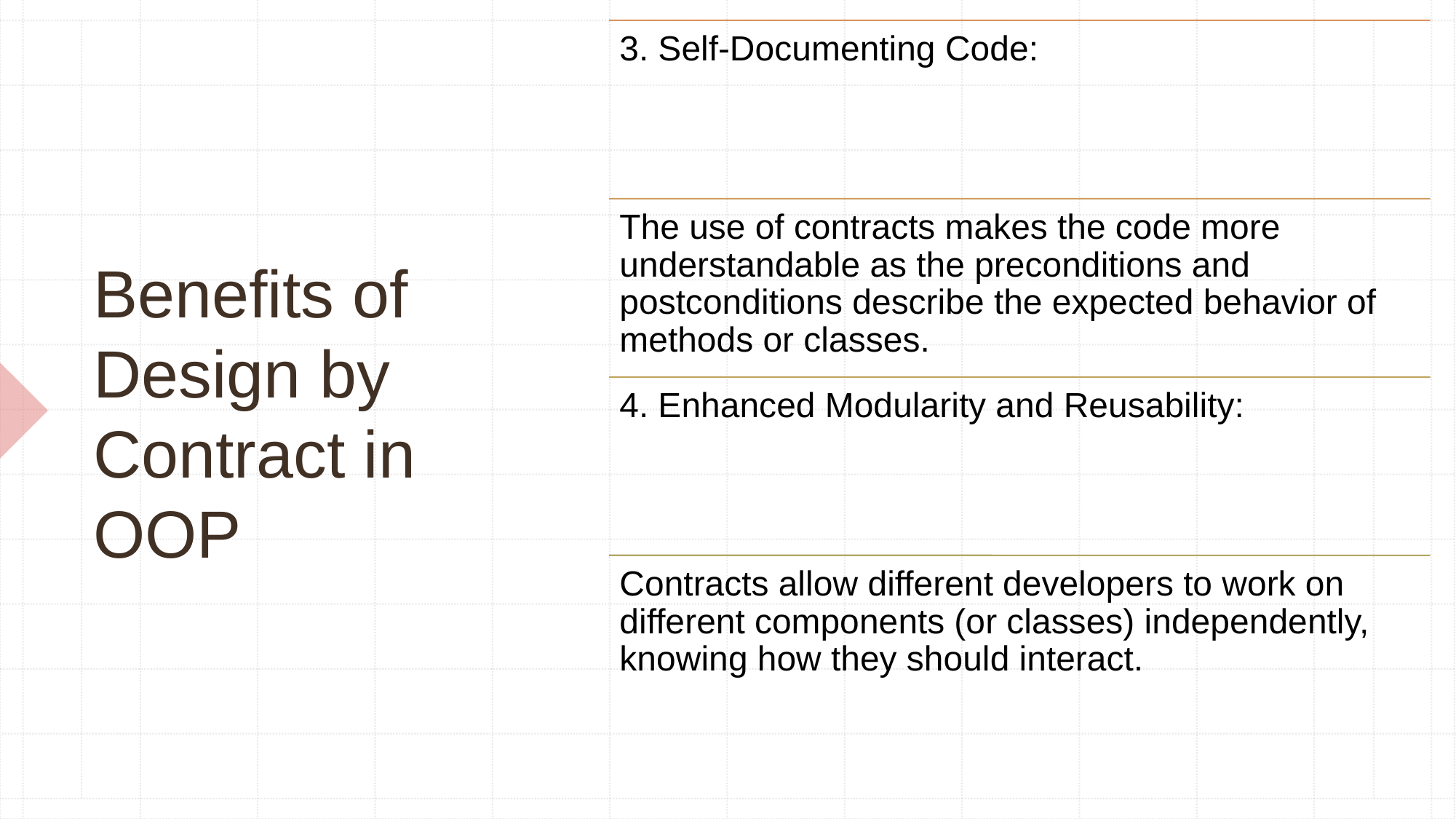

3. Self-Documenting Code:
The use of contracts makes the code more understandable as the preconditions and postconditions describe the expected behavior of methods or classes.
4. Enhanced Modularity and Reusability:
Contracts allow different developers to work on different components (or classes) independently, knowing how they should interact.
# Benefits of Design by Contract in OOP